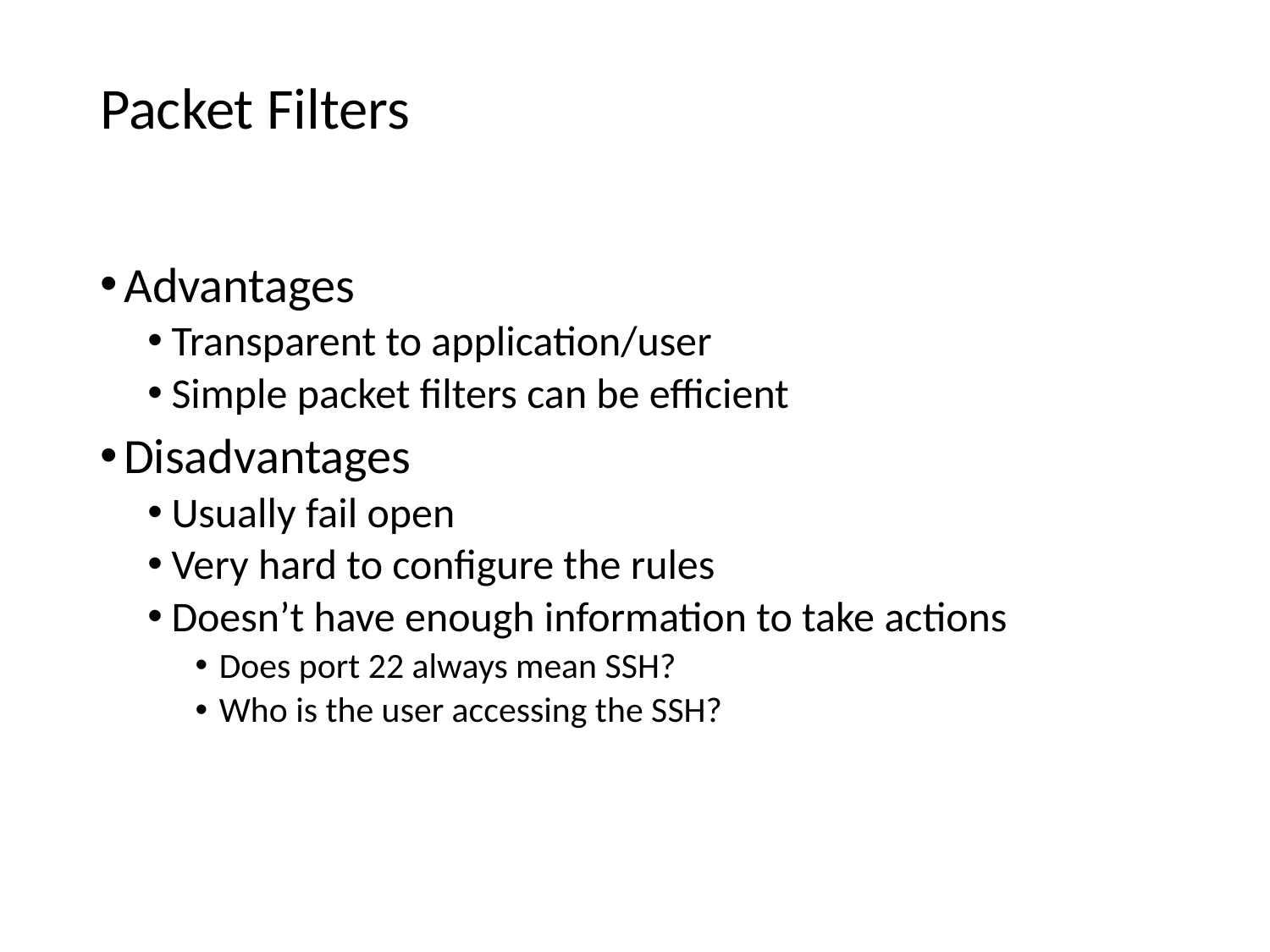

# Packet Filters
Advantages
Transparent to application/user
Simple packet filters can be efficient
Disadvantages
Usually fail open
Very hard to configure the rules
Doesn’t have enough information to take actions
Does port 22 always mean SSH?
Who is the user accessing the SSH?